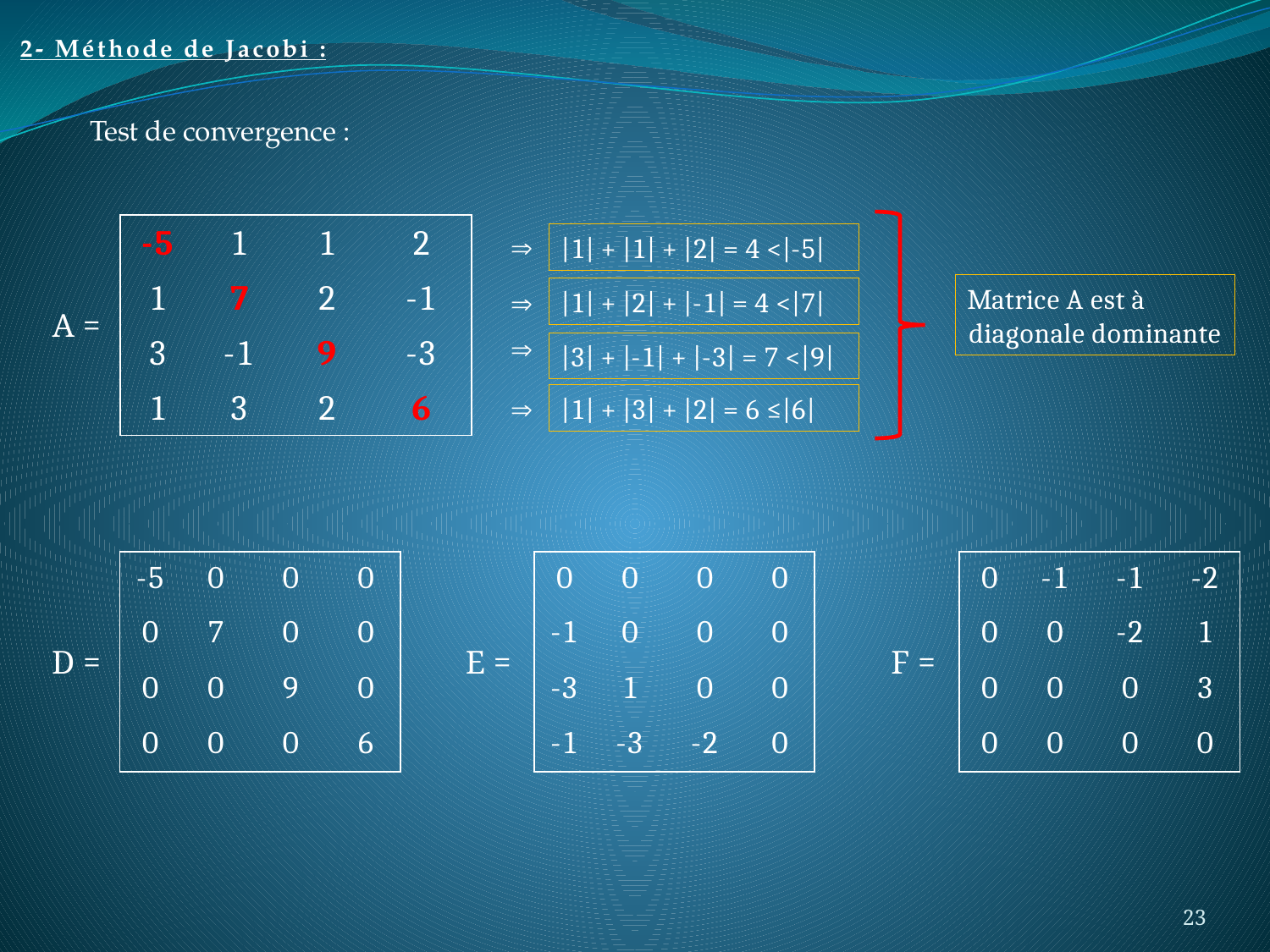

2- Méthode de Jacobi :
Test de convergence :

| -5 | 1 | 1 | 2 |
| --- | --- | --- | --- |
| 1 | 7 | 2 | -1 |
| 3 | -1 | 9 | -3 |
| 1 | 3 | 2 | 6 |
⇒
|1| + |1| + |2| = 4 <|-5|
Matrice A est à diagonale dominante
|1| + |2| + |-1| = 4 <|7|
⇒
A =
⇒
|3| + |-1| + |-3| = 7 <|9|
⇒
|1| + |3| + |2| = 6 ≤|6|
| -5 | 0 | 0 | 0 |
| --- | --- | --- | --- |
| 0 | 7 | 0 | 0 |
| 0 | 0 | 9 | 0 |
| 0 | 0 | 0 | 6 |
| 0 | 0 | 0 | 0 |
| --- | --- | --- | --- |
| -1 | 0 | 0 | 0 |
| -3 | 1 | 0 | 0 |
| -1 | -3 | -2 | 0 |
| 0 | -1 | -1 | -2 |
| --- | --- | --- | --- |
| 0 | 0 | -2 | 1 |
| 0 | 0 | 0 | 3 |
| 0 | 0 | 0 | 0 |
D =
E =
F =
23